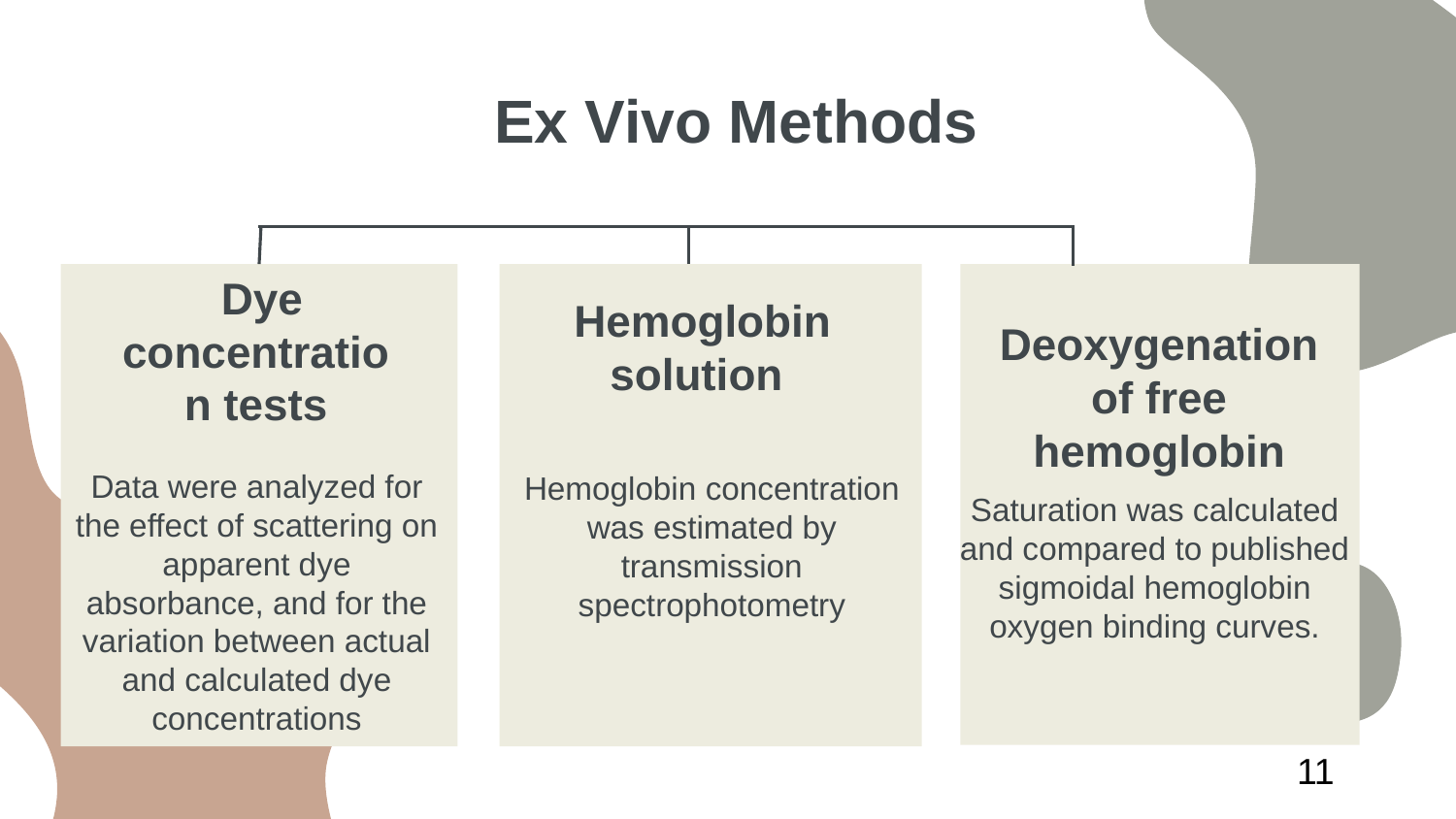

# Ex Vivo Methods

 Hemoglobin solution
 Dye concentration tests
 Deoxygenation of free hemoglobin
Hemoglobin concentration was estimated by transmission
spectrophotometry
Saturation was calculated and compared to published sigmoidal hemoglobin oxygen binding curves.
Data were analyzed for the effect of scattering on apparent dye absorbance, and for the variation between actual and calculated dye concentrations
11